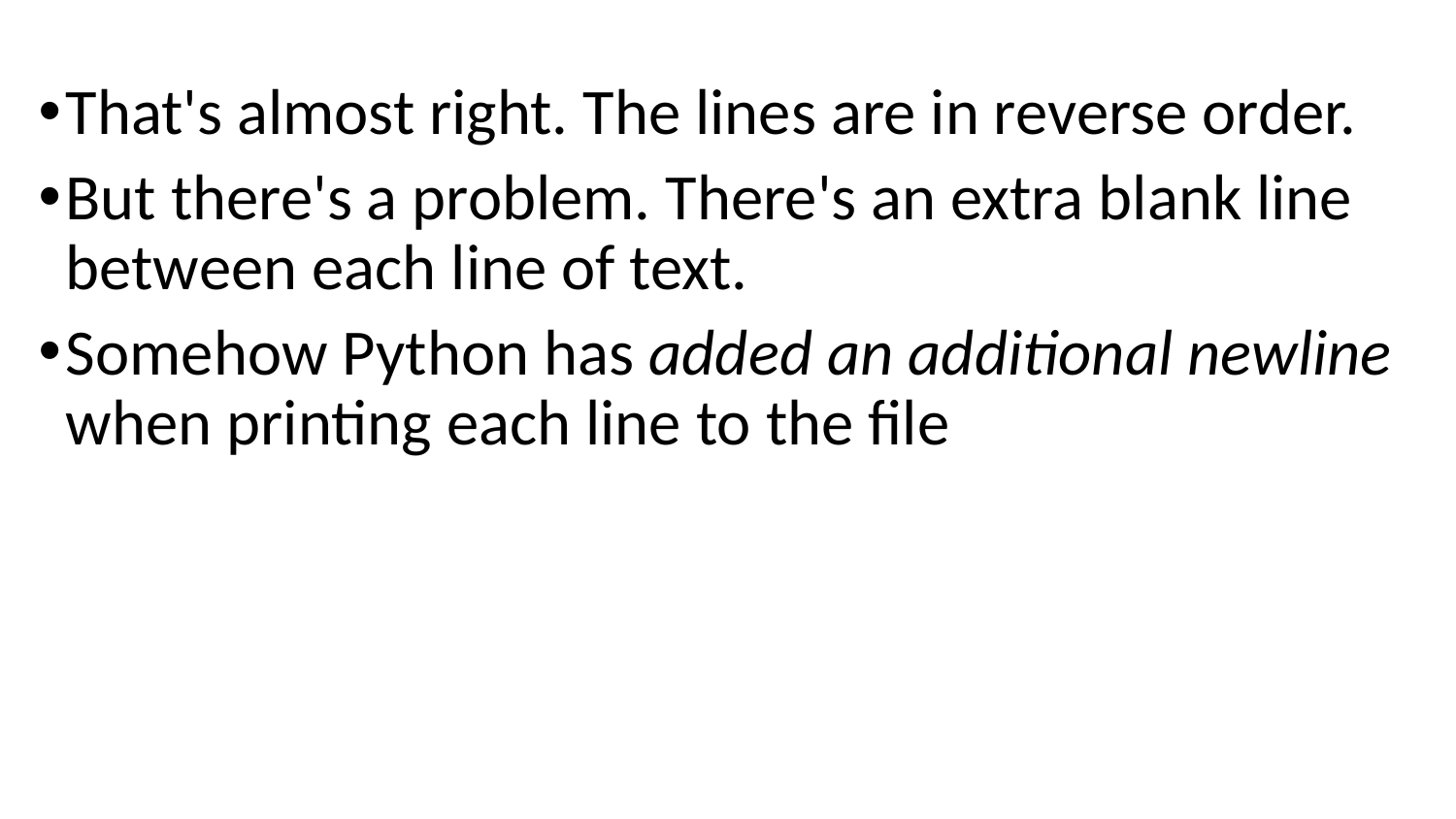

That's almost right. The lines are in reverse order.
But there's a problem. There's an extra blank line between each line of text.
Somehow Python has added an additional newline when printing each line to the file